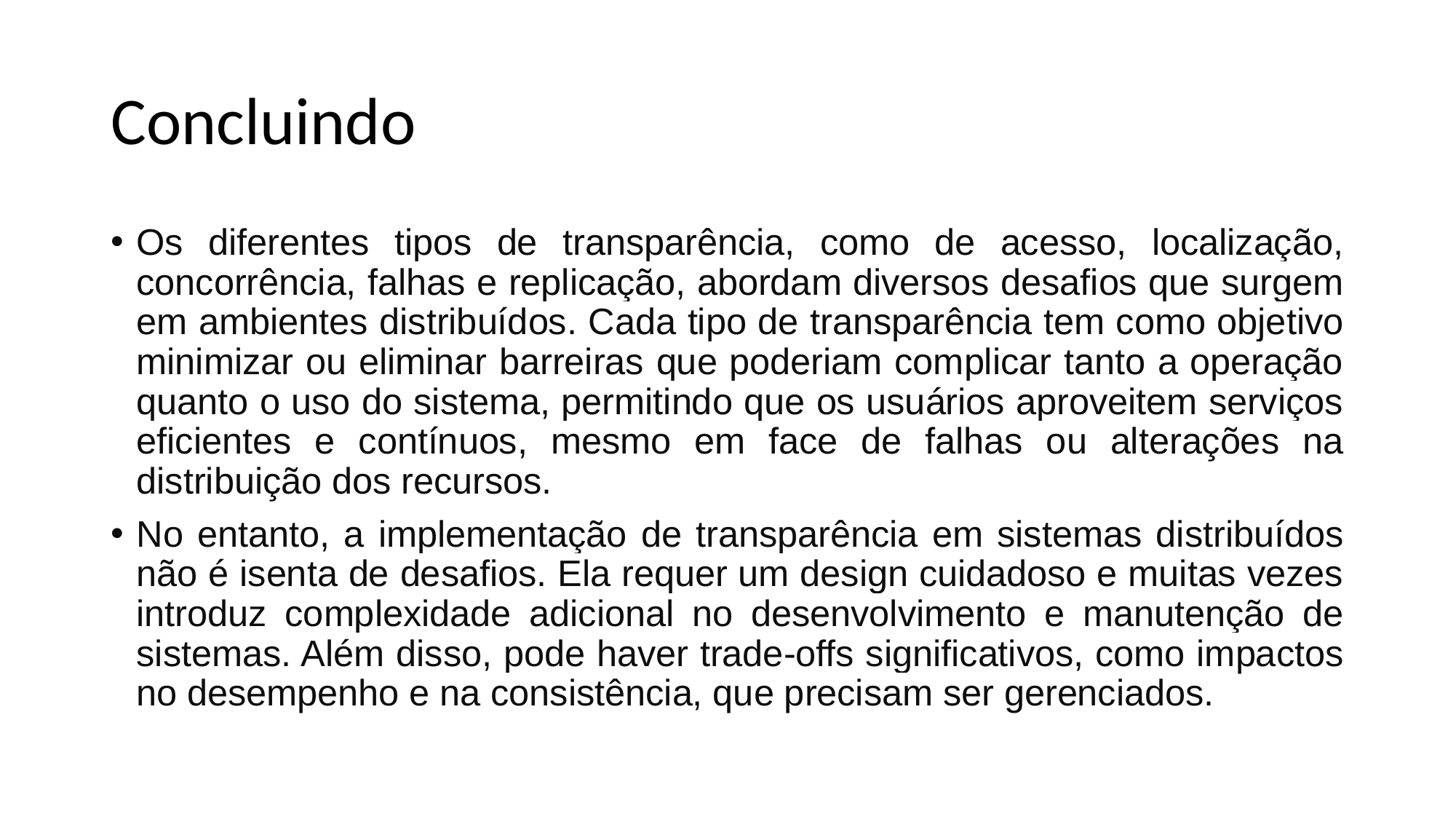

# Concluindo
Os diferentes tipos de transparência, como de acesso, localização, concorrência, falhas e replicação, abordam diversos desafios que surgem em ambientes distribuídos. Cada tipo de transparência tem como objetivo minimizar ou eliminar barreiras que poderiam complicar tanto a operação quanto o uso do sistema, permitindo que os usuários aproveitem serviços eficientes e contínuos, mesmo em face de falhas ou alterações na distribuição dos recursos.
No entanto, a implementação de transparência em sistemas distribuídos não é isenta de desafios. Ela requer um design cuidadoso e muitas vezes introduz complexidade adicional no desenvolvimento e manutenção de sistemas. Além disso, pode haver trade-offs significativos, como impactos no desempenho e na consistência, que precisam ser gerenciados.